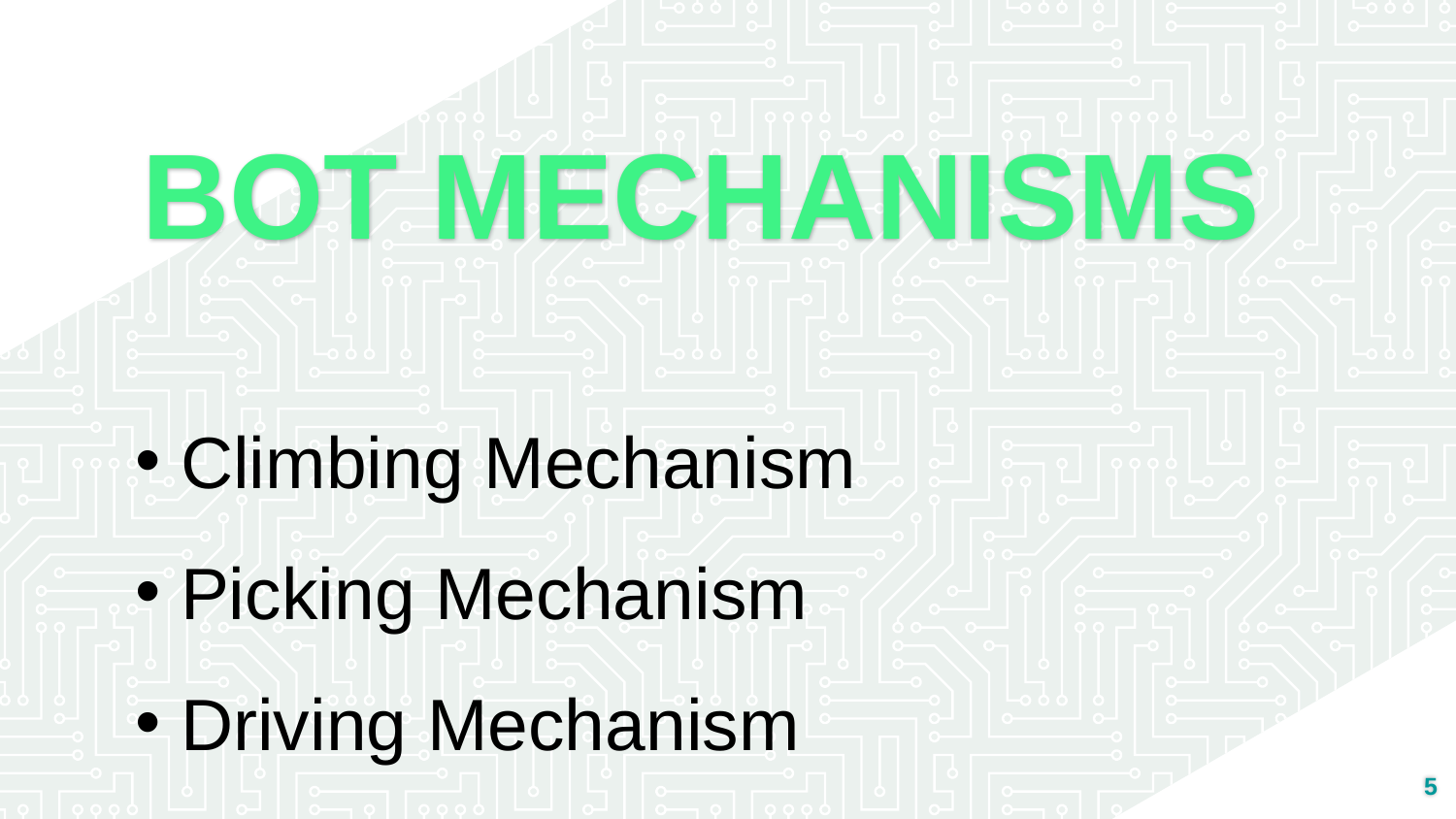

BOT MECHANISMS
Climbing Mechanism
Picking Mechanism
Driving Mechanism

5